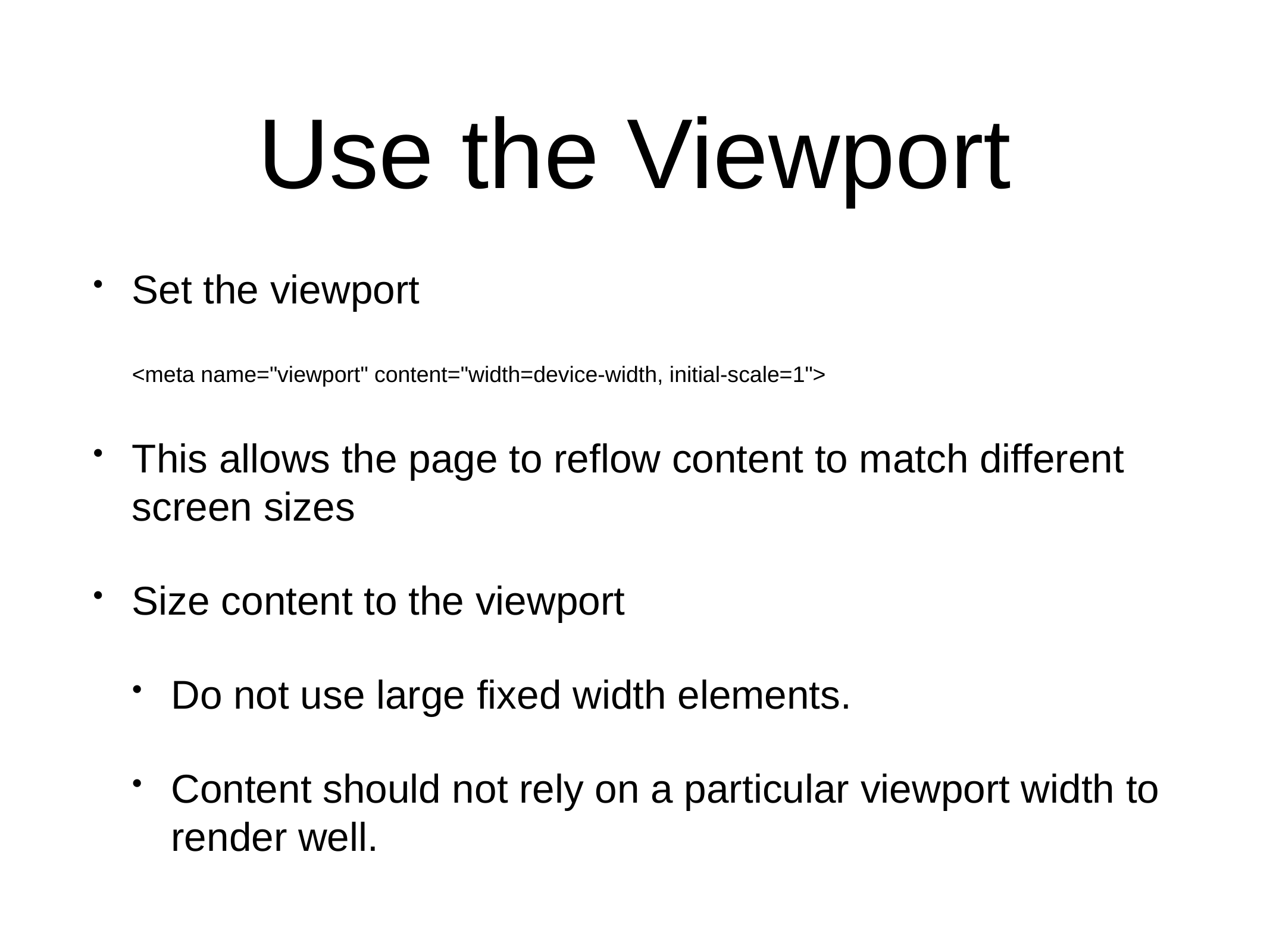

# Use the Viewport
Set the viewport
<meta name="viewport" content="width=device-width, initial-scale=1">
This allows the page to reflow content to match different screen sizes
Size content to the viewport
Do not use large fixed width elements.
Content should not rely on a particular viewport width to render well.
11